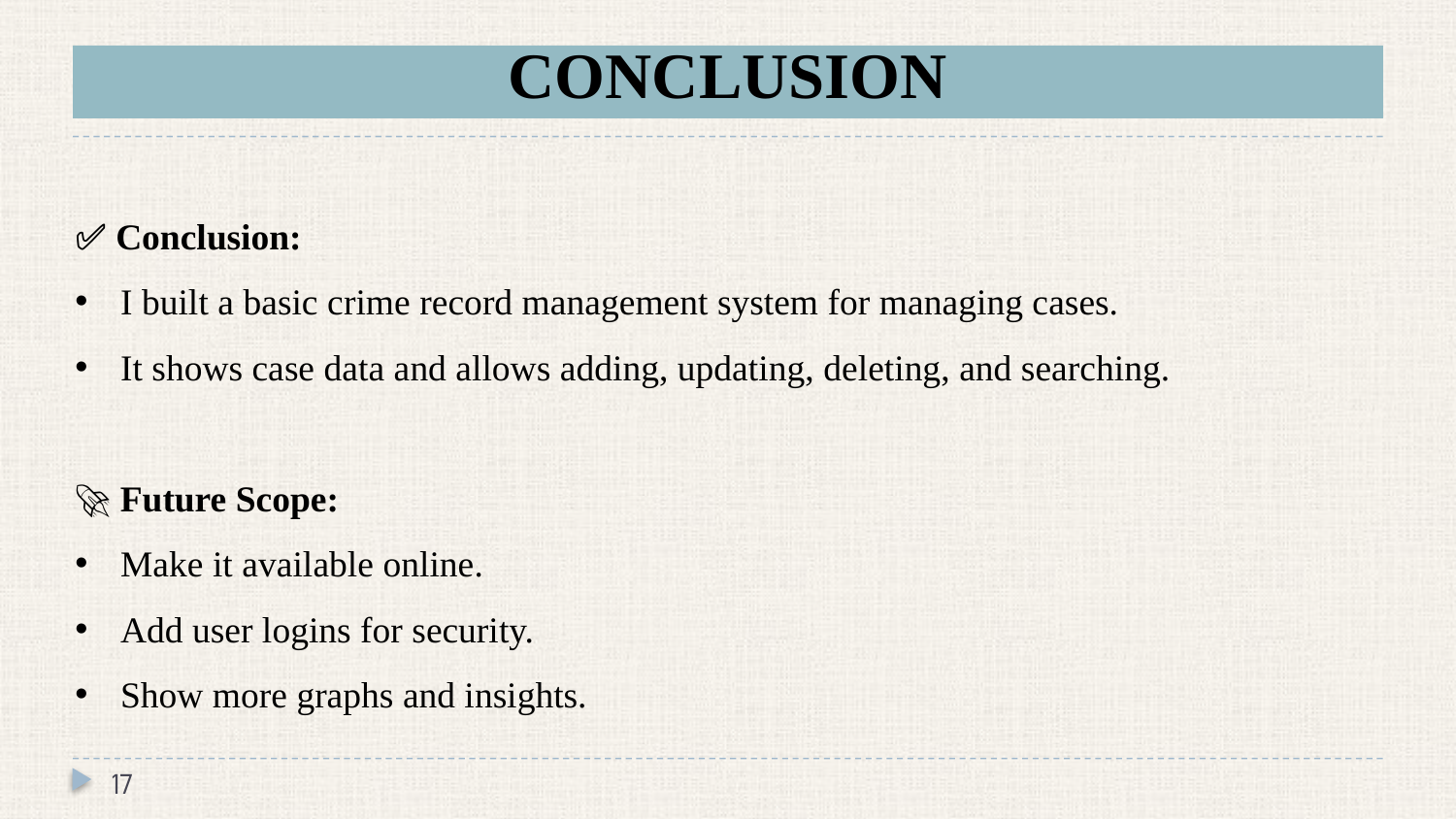

# CONCLUSION
✅ Conclusion:
I built a basic crime record management system for managing cases.
It shows case data and allows adding, updating, deleting, and searching.

🚀 Future Scope:
Make it available online.
Add user logins for security.
Show more graphs and insights.

17